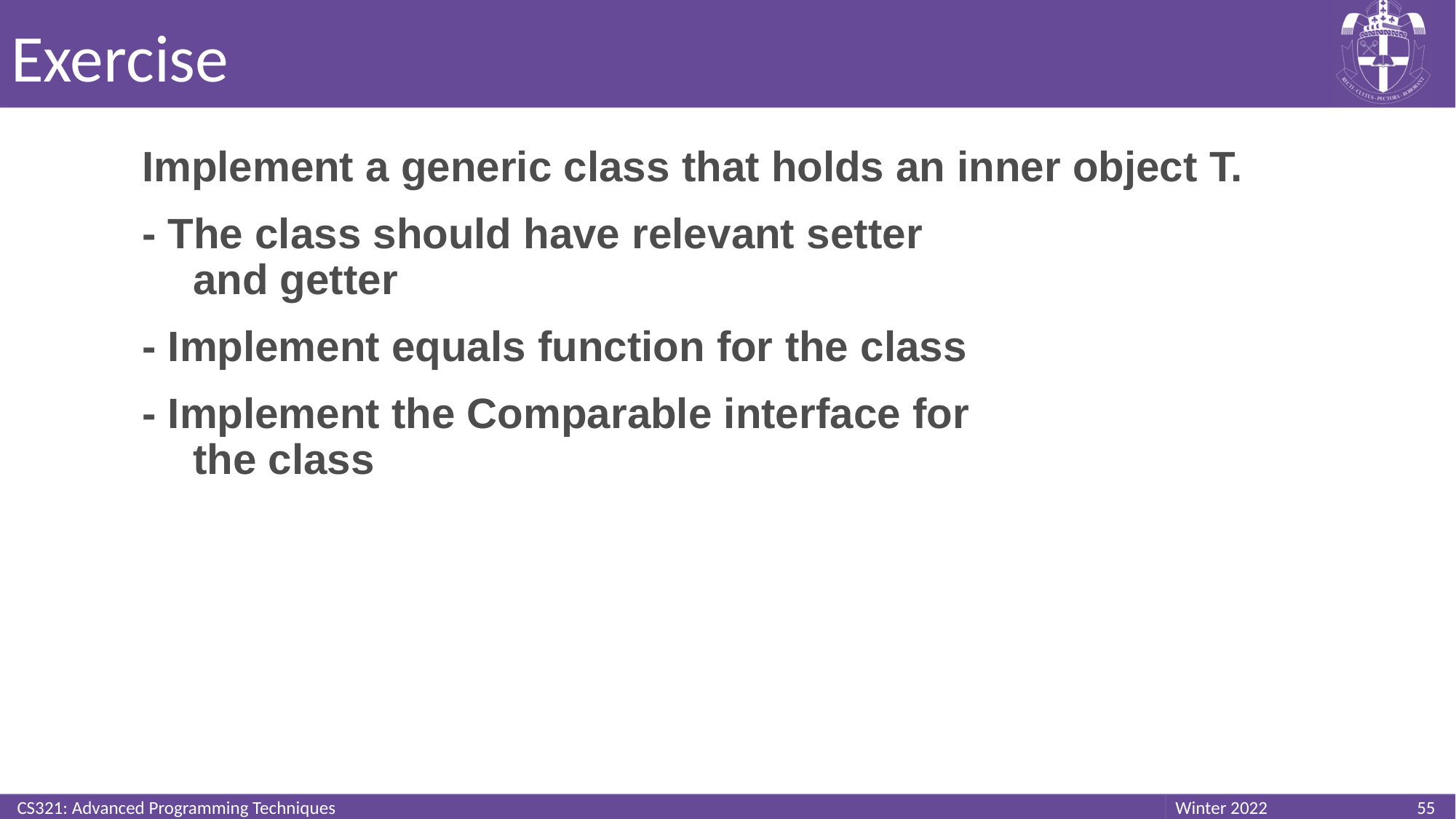

# Exercise
Implement a generic class that holds an inner object T.
- The class should have relevant setter
  and getter
- Implement equals function for the class
- Implement the Comparable interface for
  the class

CS321: Advanced Programming Techniques
55
Winter 2022